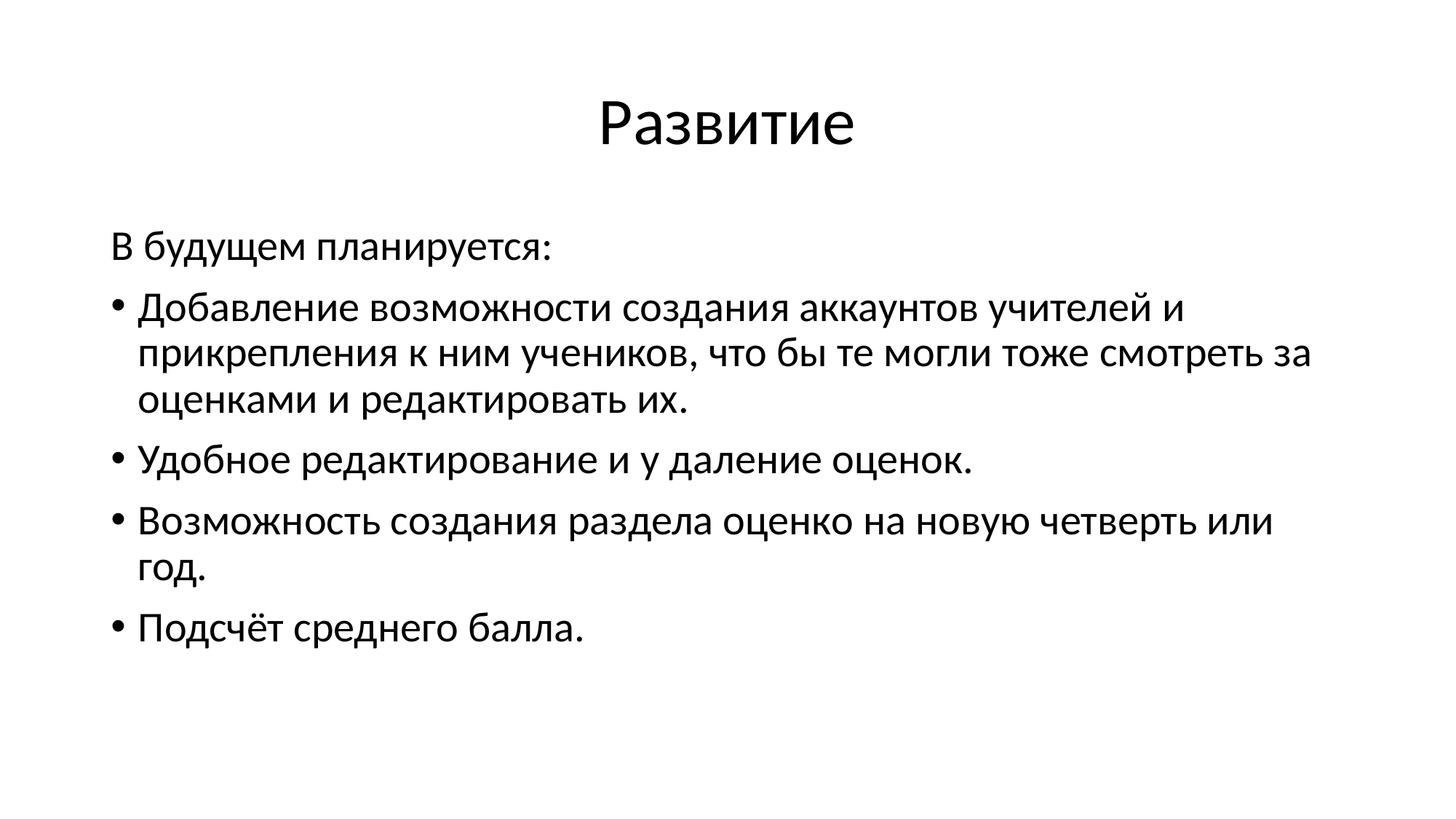

# Развитие
В будущем планируется:
Добавление возможности создания аккаунтов учителей и прикрепления к ним учеников, что бы те могли тоже смотреть за оценками и редактировать их.
Удобное редактирование и у даление оценок.
Возможность создания раздела оценко на новую четверть или год.
Подсчёт среднего балла.